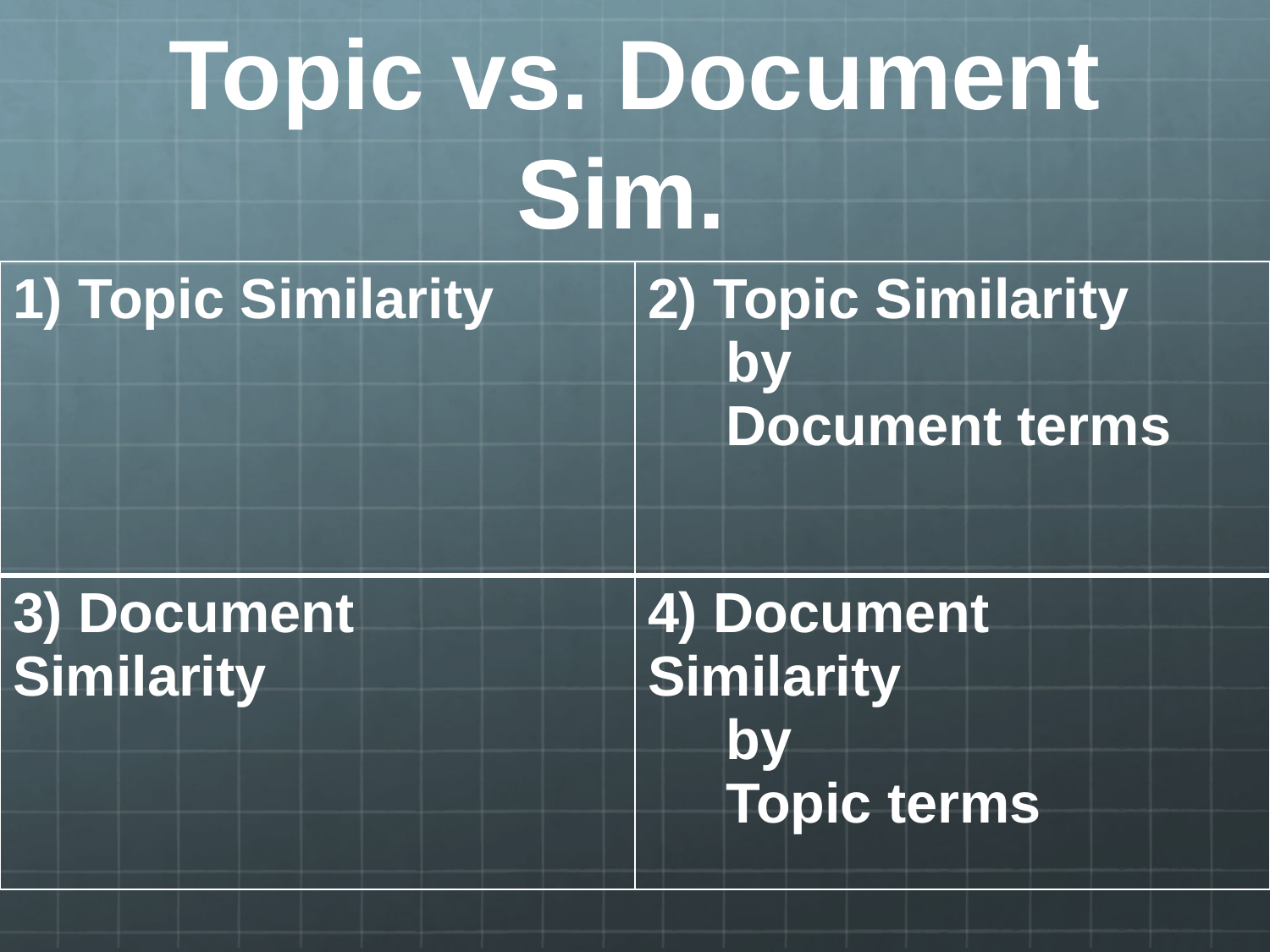

# Topic vs. Document Sim.
| 1) Topic Similarity | 2) Topic Similarity by Document terms |
| --- | --- |
| 3) Document Similarity | 4) Document Similarity by Topic terms |